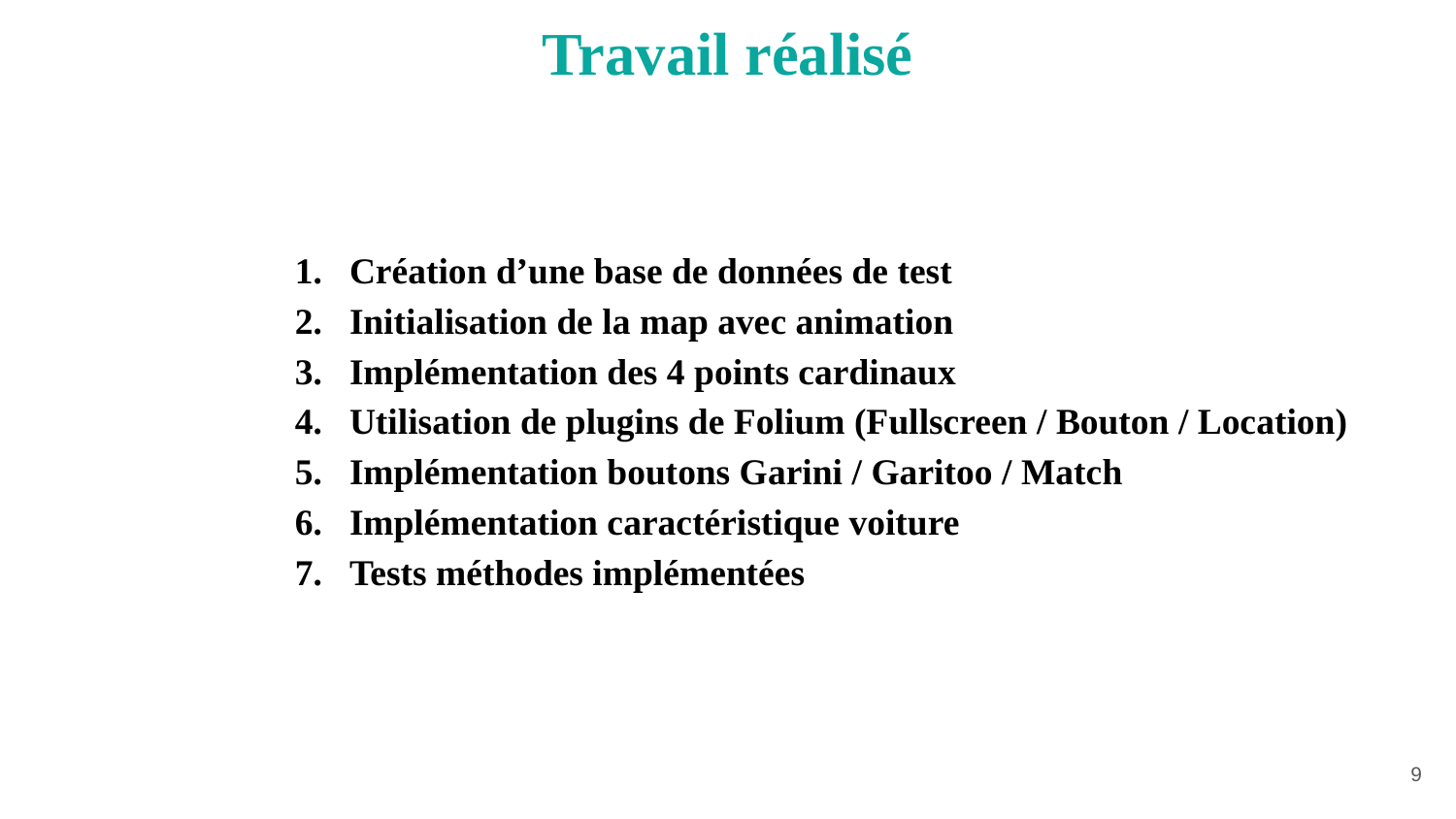

# Travail réalisé

Création d’une base de données de test
Initialisation de la map avec animation
Implémentation des 4 points cardinaux
Utilisation de plugins de Folium (Fullscreen / Bouton / Location)
Implémentation boutons Garini / Garitoo / Match
Implémentation caractéristique voiture
Tests méthodes implémentées

9